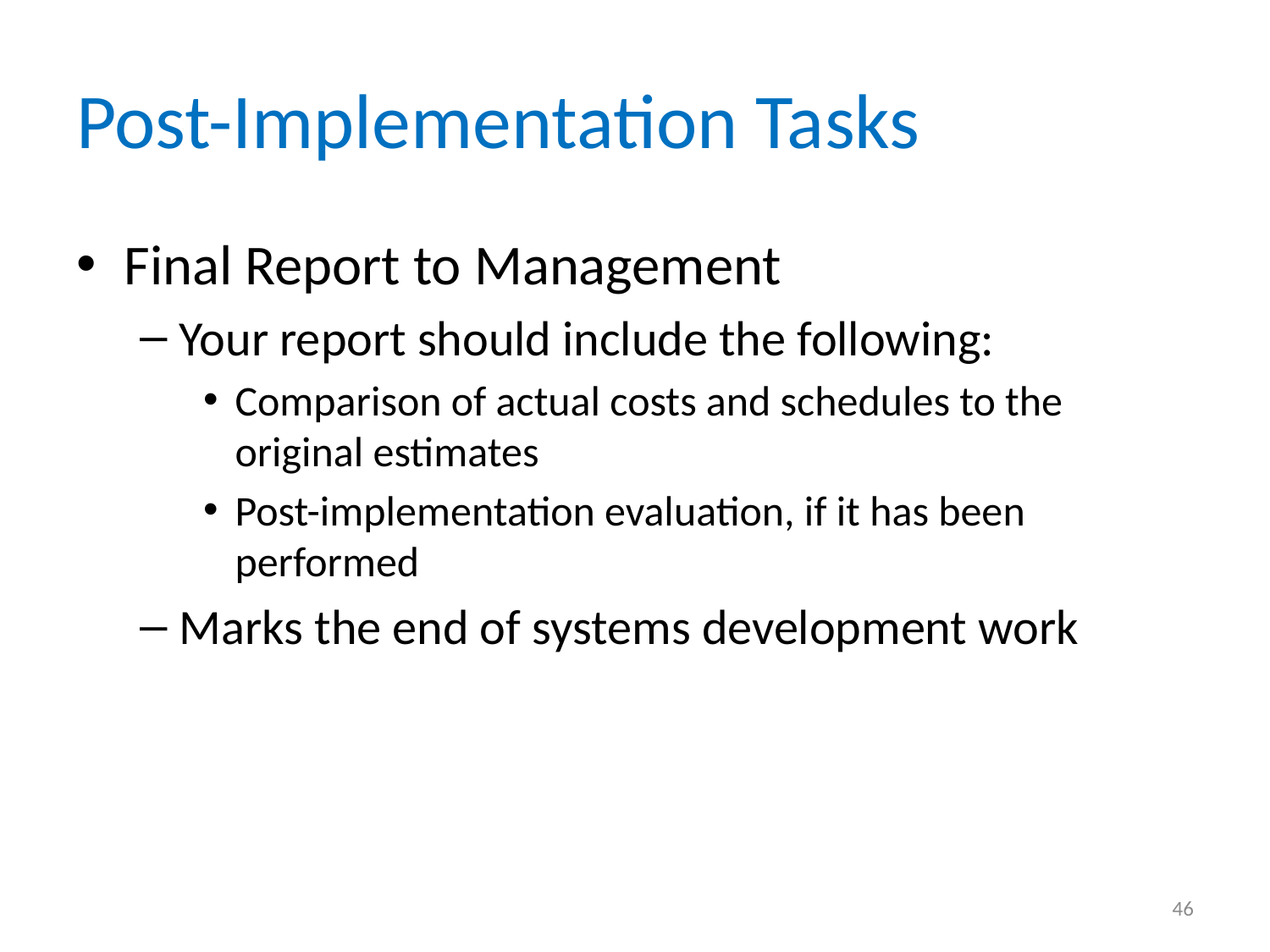

# Post-Implementation Tasks
Final Report to Management
Your report should include the following:
Comparison of actual costs and schedules to the original estimates
Post-implementation evaluation, if it has been performed
Marks the end of systems development work
46